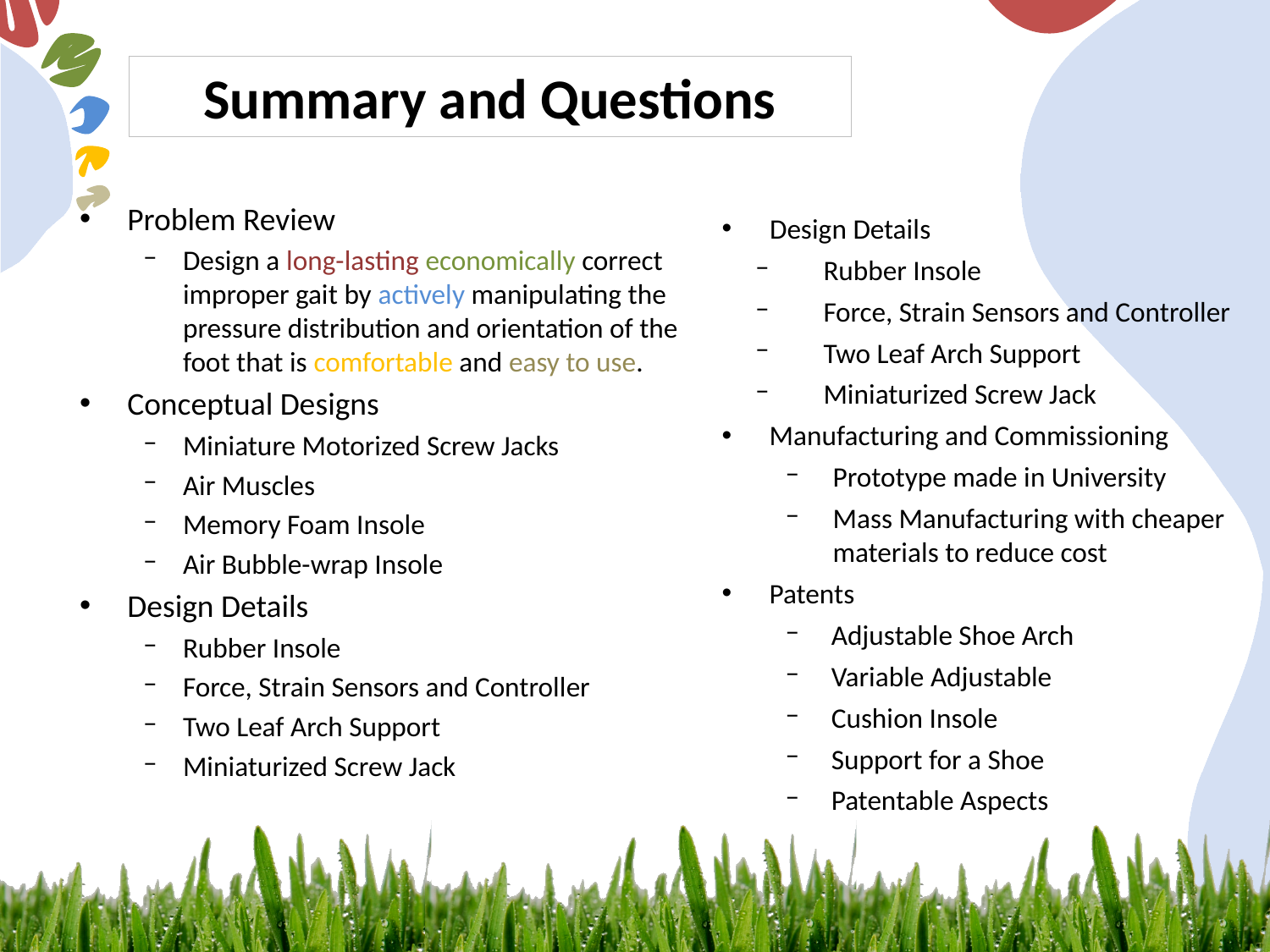

Summary and Questions
Problem Review
Design a long-lasting economically correct improper gait by actively manipulating the pressure distribution and orientation of the foot that is comfortable and easy to use.
Conceptual Designs
Miniature Motorized Screw Jacks
Air Muscles
Memory Foam Insole
Air Bubble-wrap Insole
Design Details
Rubber Insole
Force, Strain Sensors and Controller
Two Leaf Arch Support
Miniaturized Screw Jack

      Design Details
      Rubber Insole
      Force, Strain Sensors and Controller
      Two Leaf Arch Support
      Miniaturized Screw Jack
Manufacturing and Commissioning
Prototype made in University
Mass Manufacturing with cheaper materials to reduce cost
Patents
 Adjustable Shoe Arch
 Variable Adjustable
 Cushion Insole
 Support for a Shoe
 Patentable Aspects